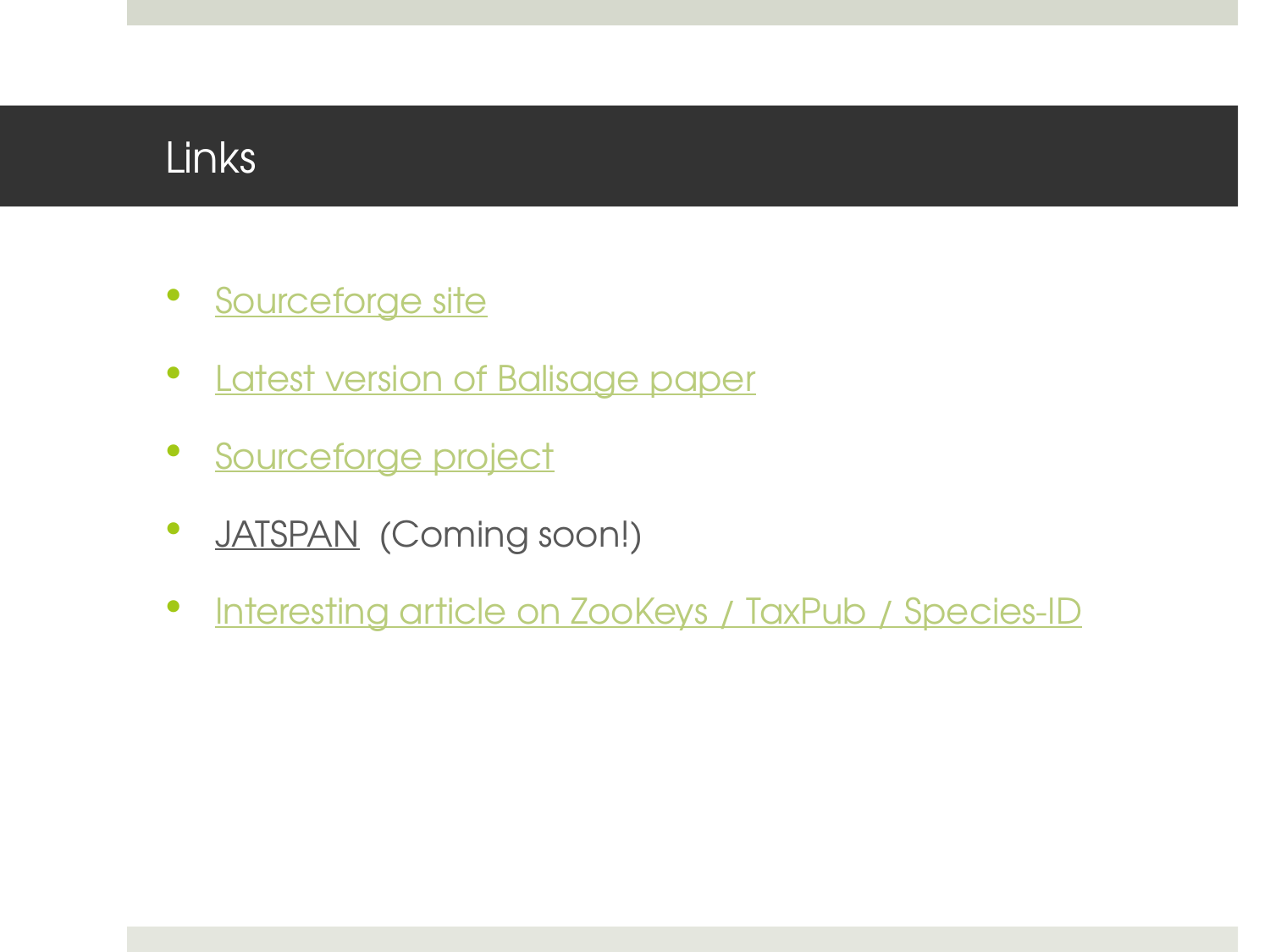

# Links
Sourceforge site
Latest version of Balisage paper
Sourceforge project
JATSPAN  (Coming soon!)
Interesting article on ZooKeys / TaxPub / Species-ID